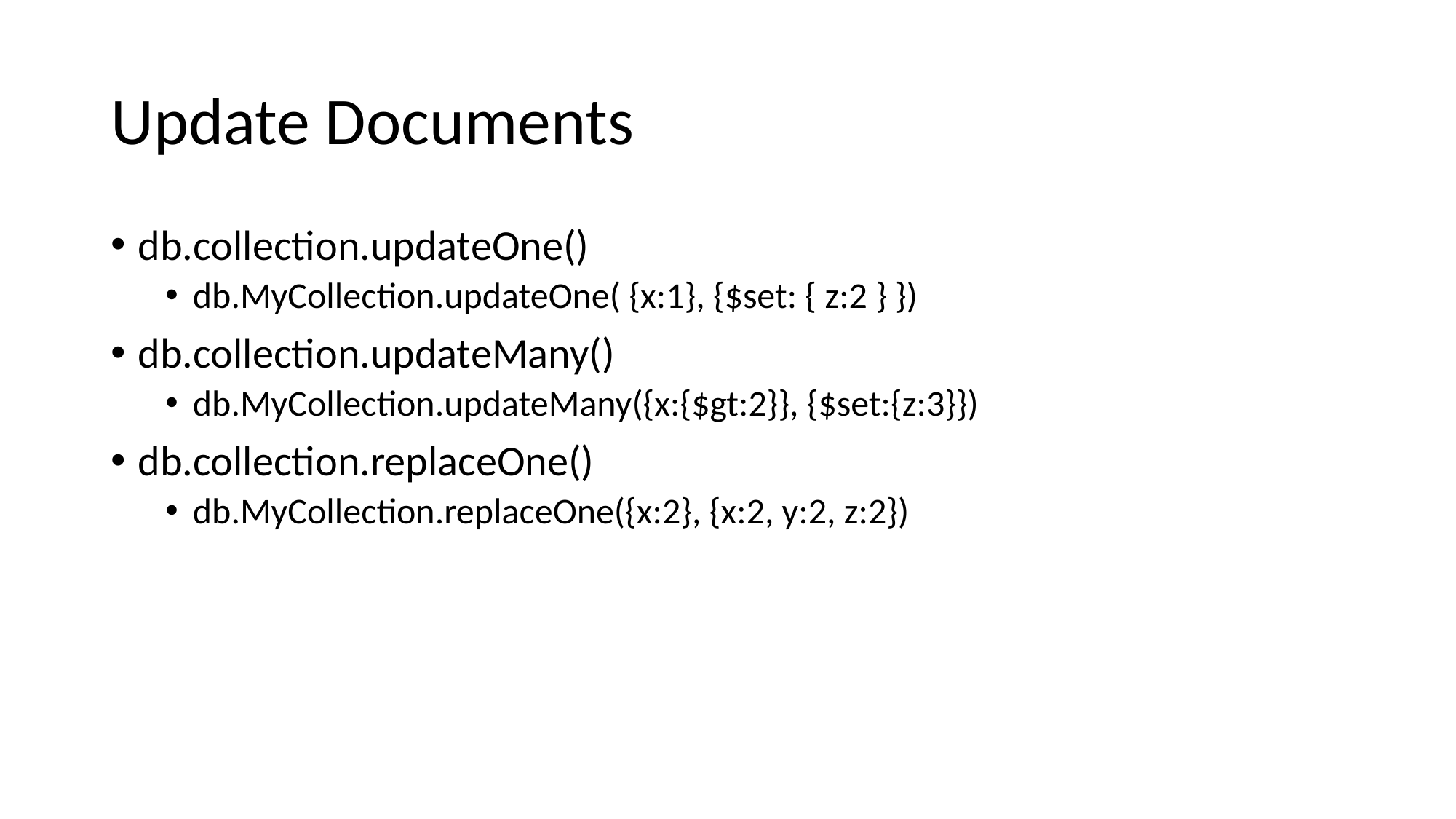

# Update Documents
db.collection.updateOne()
db.MyCollection.updateOne( {x:1}, {$set: { z:2 } })
db.collection.updateMany()
db.MyCollection.updateMany({x:{$gt:2}}, {$set:{z:3}})
db.collection.replaceOne()
db.MyCollection.replaceOne({x:2}, {x:2, y:2, z:2})